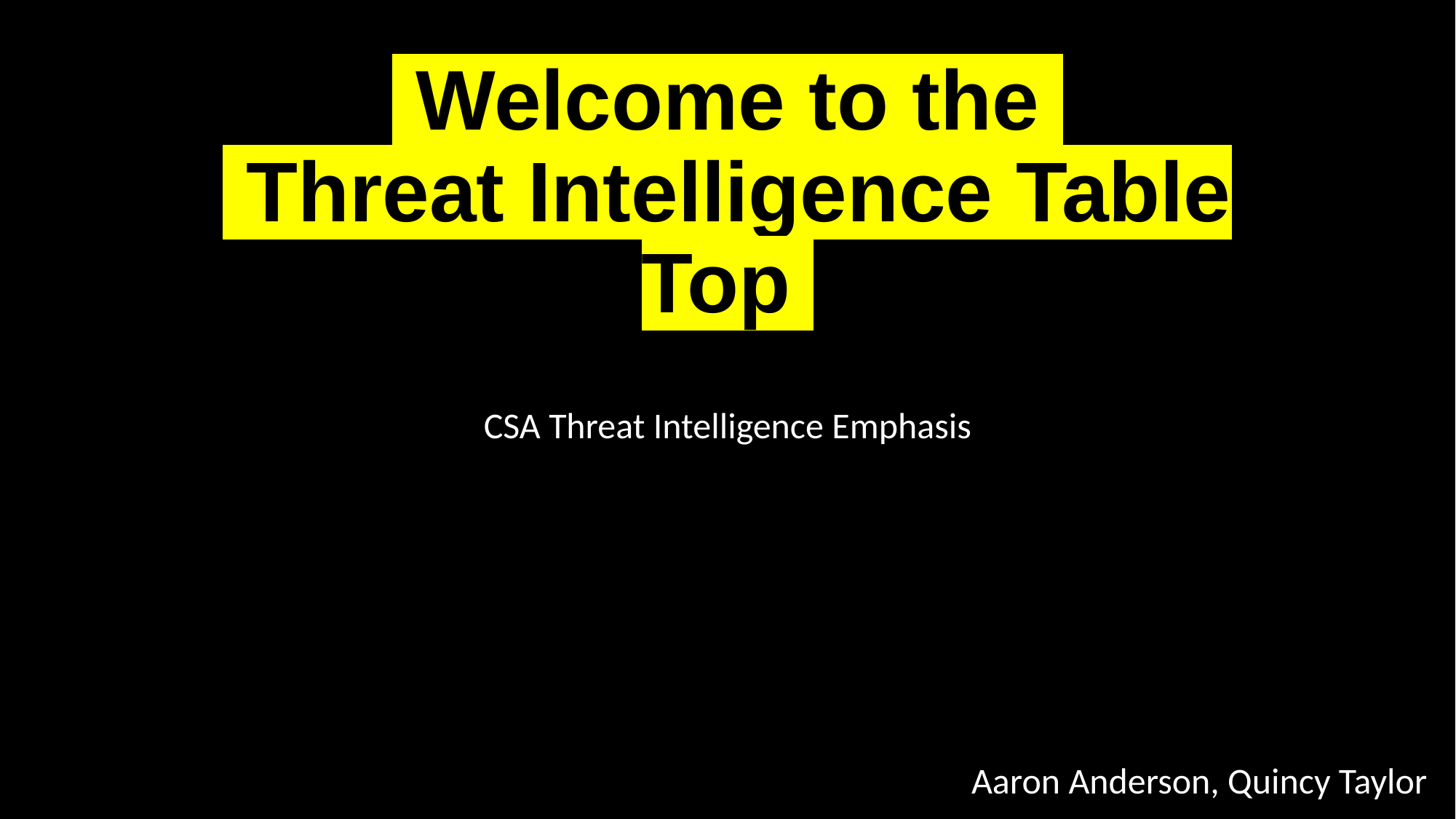

# Welcome to the  Threat Intelligence Table Top
CSA Threat Intelligence Emphasis
Aaron Anderson, Quincy Taylor